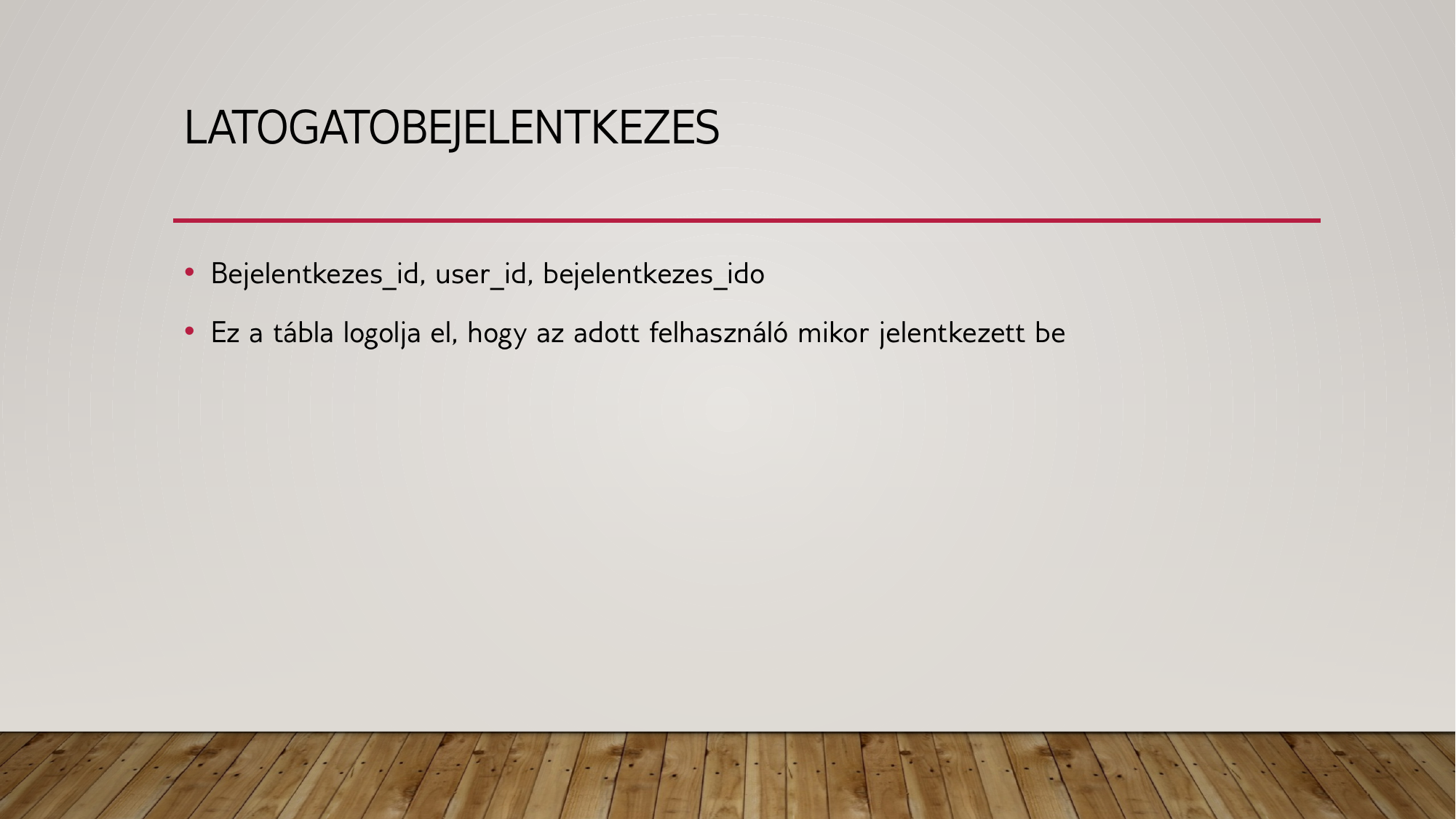

# latogatobejelentkezes
Bejelentkezes_id, user_id, bejelentkezes_ido
Ez a tábla logolja el, hogy az adott felhasználó mikor jelentkezett be